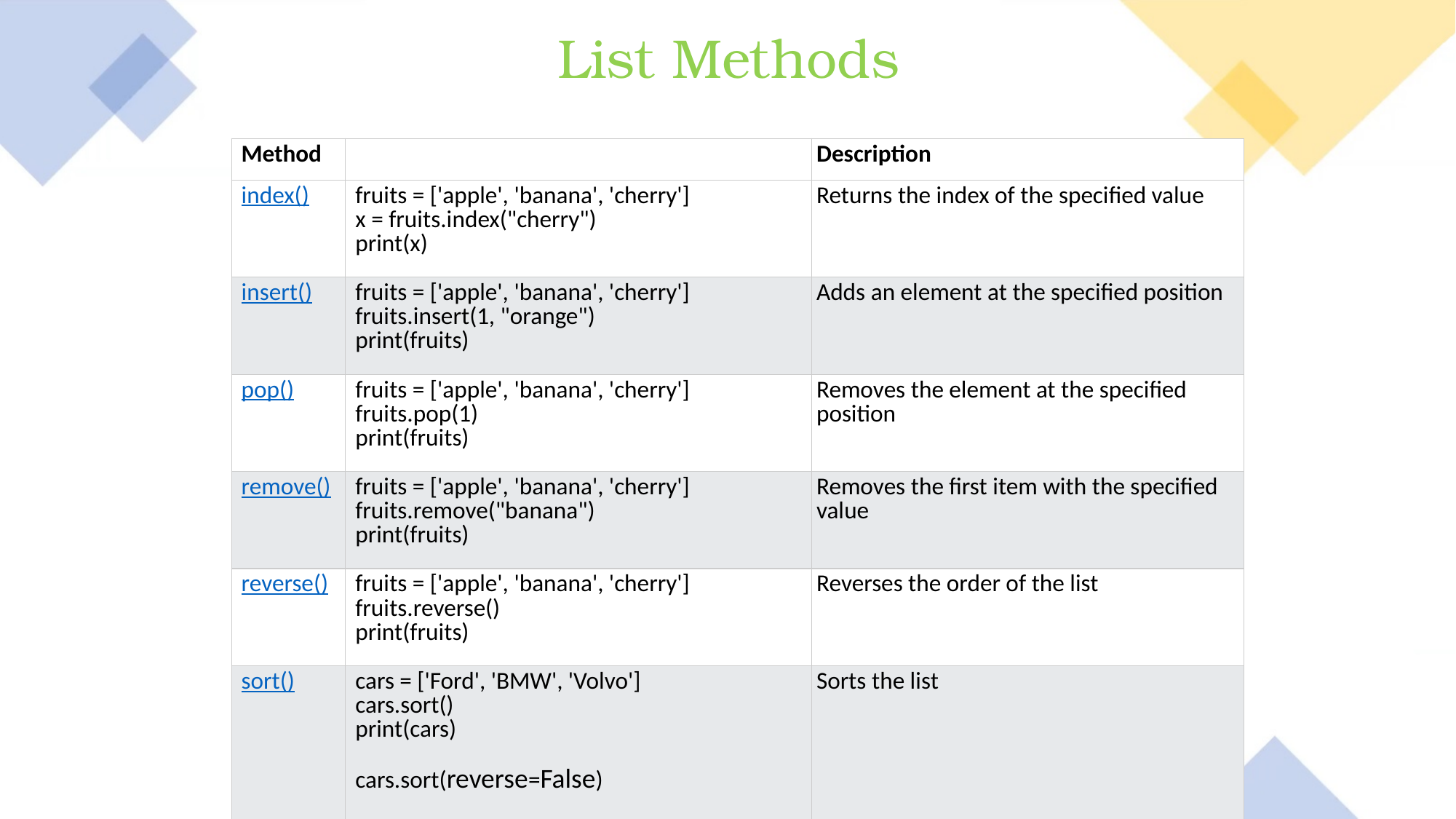

List Methods
| Method |  | Description |
| --- | --- | --- |
| index() | fruits = ['apple', 'banana', 'cherry'] x = fruits.index("cherry") print(x) | Returns the index of the specified value |
| insert() | fruits = ['apple', 'banana', 'cherry'] fruits.insert(1, "orange") print(fruits) | Adds an element at the specified position |
| pop() | fruits = ['apple', 'banana', 'cherry'] fruits.pop(1) print(fruits) | Removes the element at the specified position |
| remove() | fruits = ['apple', 'banana', 'cherry'] fruits.remove("banana") print(fruits) | Removes the first item with the specified value |
| reverse() | fruits = ['apple', 'banana', 'cherry'] fruits.reverse() print(fruits) | Reverses the order of the list |
| sort() | cars = ['Ford', 'BMW', 'Volvo'] cars.sort() print(cars) cars.sort(reverse=False) | Sorts the list |